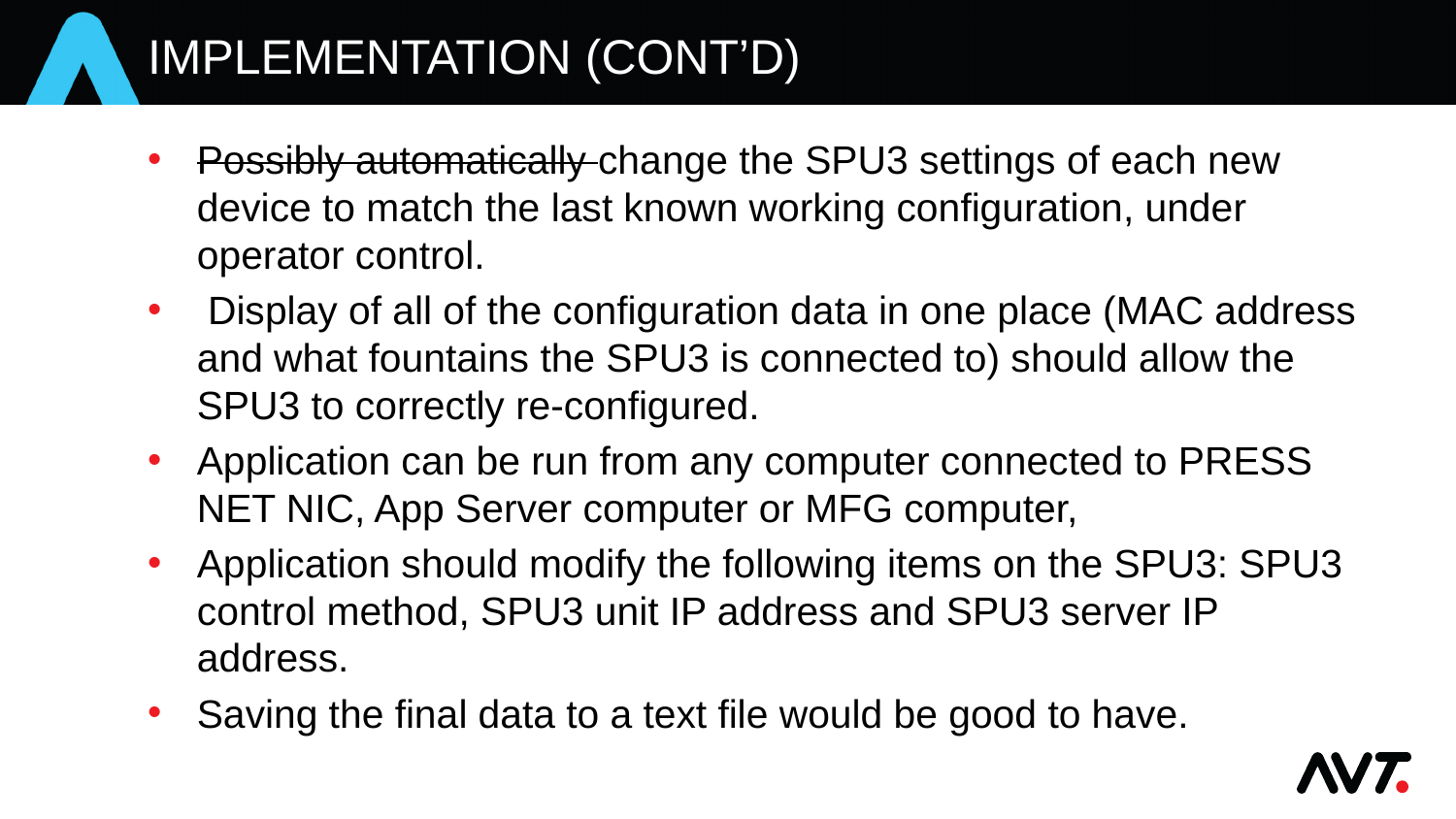

# Implementation (cont’d)
Possibly automatically change the SPU3 settings of each new device to match the last known working configuration, under operator control.
 Display of all of the configuration data in one place (MAC address and what fountains the SPU3 is connected to) should allow the SPU3 to correctly re-configured.
Application can be run from any computer connected to PRESS NET NIC, App Server computer or MFG computer,
Application should modify the following items on the SPU3: SPU3 control method, SPU3 unit IP address and SPU3 server IP address.
Saving the final data to a text file would be good to have.